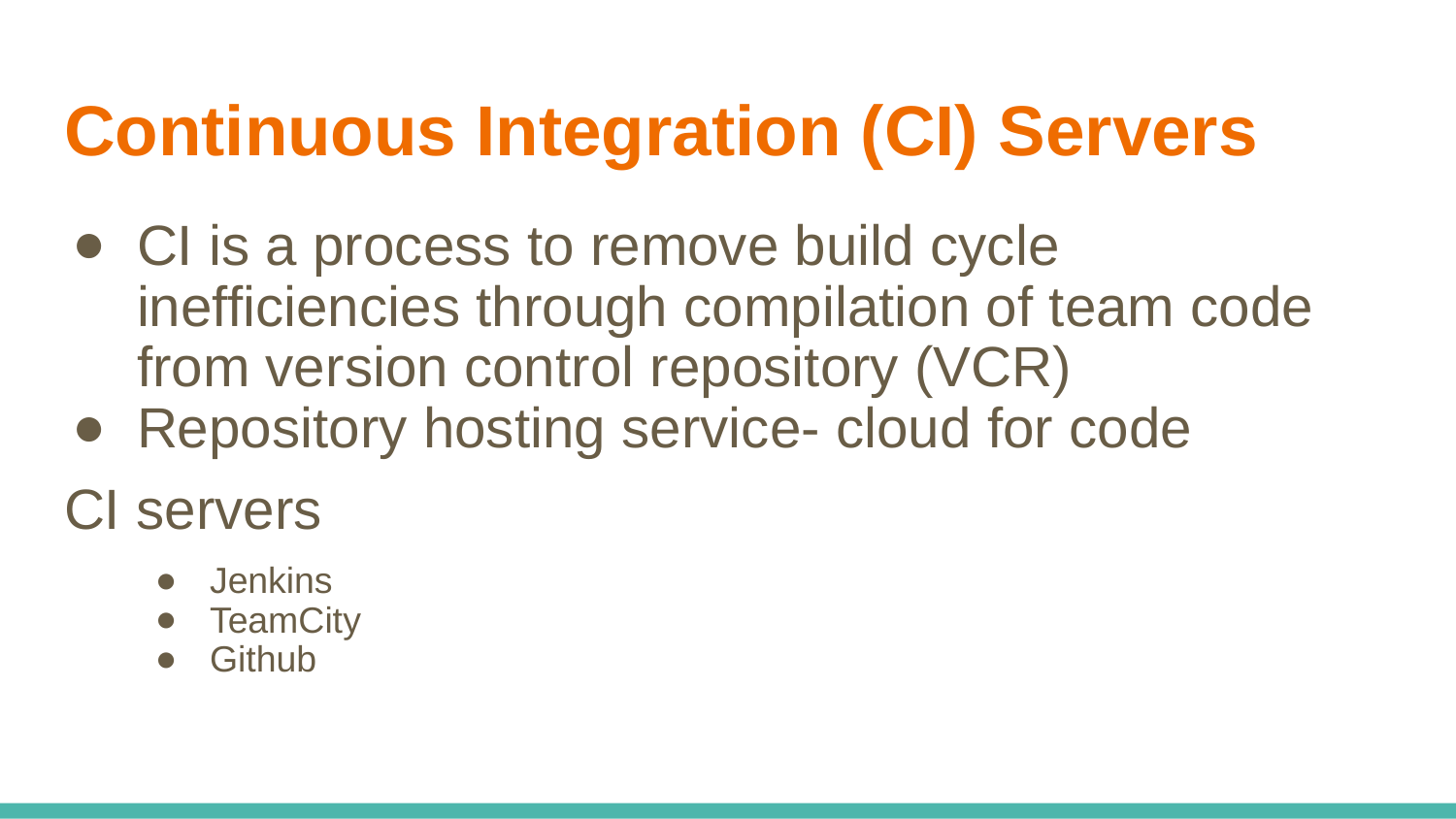

# Continuous Integration (CI) Servers
CI is a process to remove build cycle inefficiencies through compilation of team code from version control repository (VCR)
Repository hosting service- cloud for code
CI servers
Jenkins
TeamCity
Github